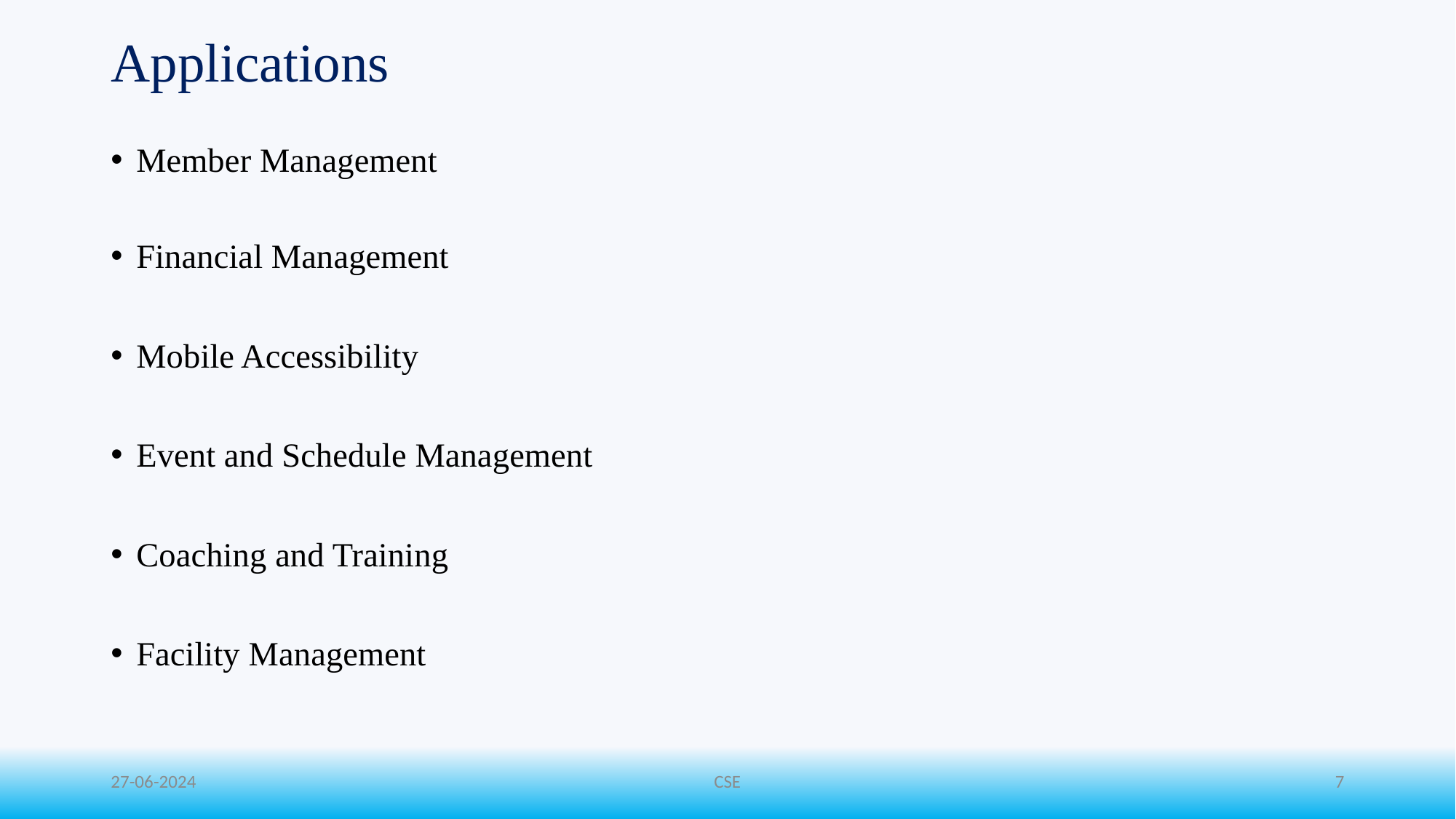

# Applications
Member Management

Financial Management

Mobile Accessibility

Event and Schedule Management

Coaching and Training

Facility Management

27-06-2024
CSE
7